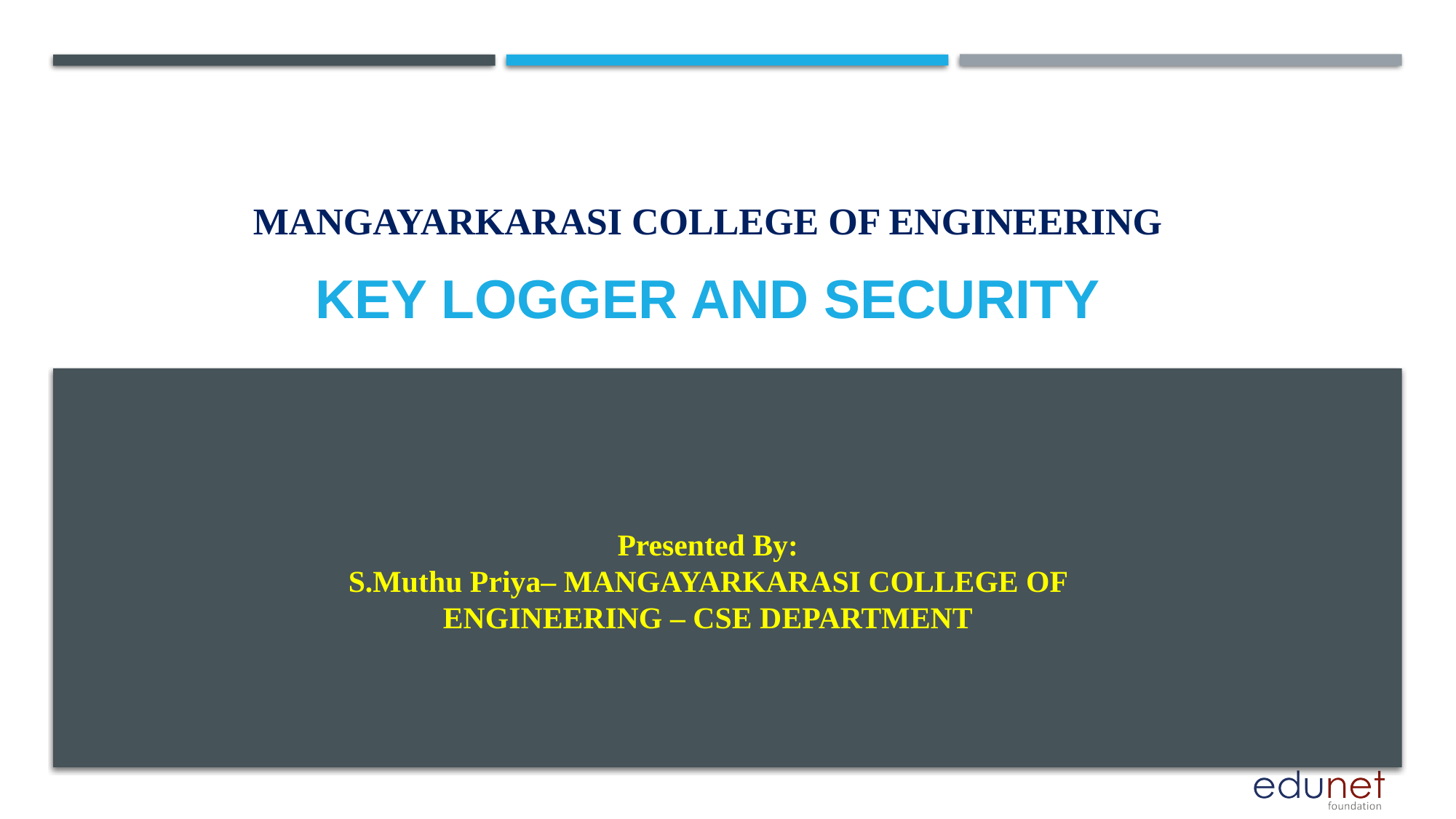

Mangayarkarasi college of engineering
# Key LOGGER and security
Presented By:
S.Muthu Priya– MANGAYARKARASI COLLEGE OF ENGINEERING – CSE DEPARTMENT